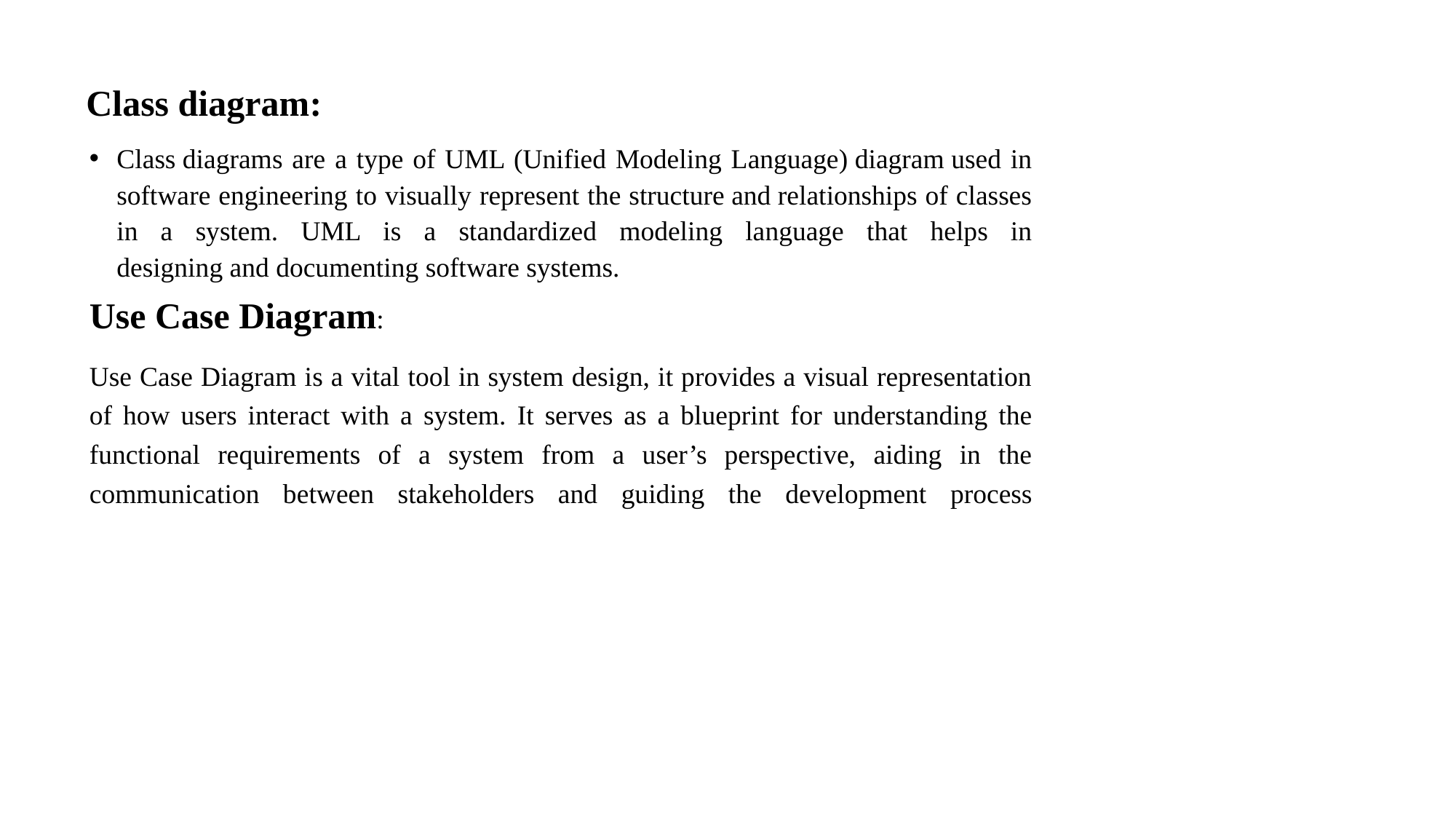

# Class diagram:
Class diagrams are a type of UML (Unified Modeling Language) diagram used in software engineering to visually represent the structure and relationships of classes in a system. UML is a standardized modeling language that helps in designing and documenting software systems.
Use Case Diagram:
Use Case Diagram is a vital tool in system design, it provides a visual representation of how users interact with a system. It serves as a blueprint for understanding the functional requirements of a system from a user’s perspective, aiding in the communication between stakeholders and guiding the development process